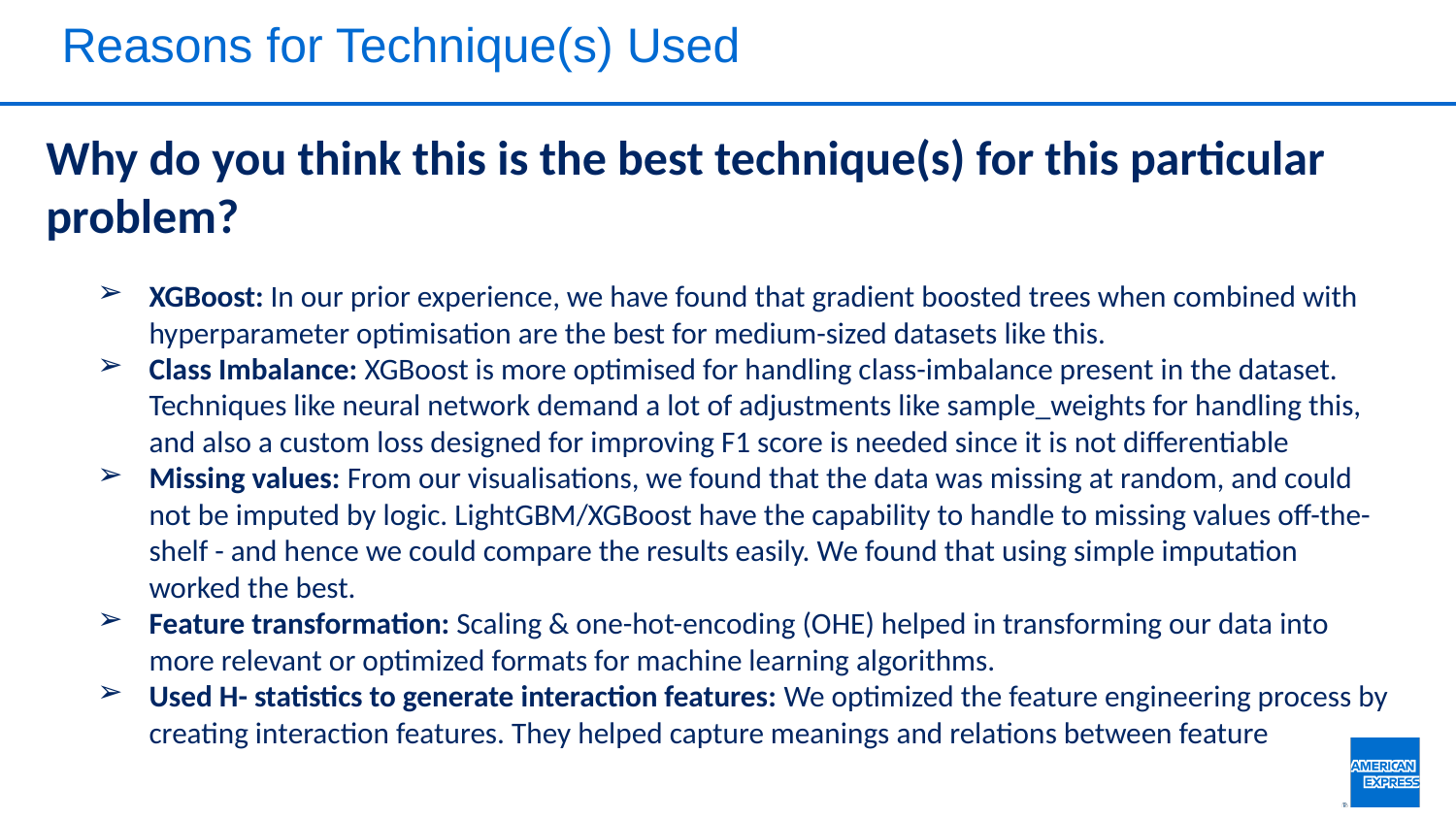

# Reasons for Technique(s) Used
Why do you think this is the best technique(s) for this particular problem?

XGBoost: In our prior experience, we have found that gradient boosted trees when combined with hyperparameter optimisation are the best for medium-sized datasets like this.
Class Imbalance: XGBoost is more optimised for handling class-imbalance present in the dataset. Techniques like neural network demand a lot of adjustments like sample_weights for handling this, and also a custom loss designed for improving F1 score is needed since it is not differentiable
Missing values: From our visualisations, we found that the data was missing at random, and could not be imputed by logic. LightGBM/XGBoost have the capability to handle to missing values off-the-shelf - and hence we could compare the results easily. We found that using simple imputation worked the best.
Feature transformation: Scaling & one-hot-encoding (OHE) helped in transforming our data into more relevant or optimized formats for machine learning algorithms.
Used H- statistics to generate interaction features: We optimized the feature engineering process by creating interaction features. They helped capture meanings and relations between feature